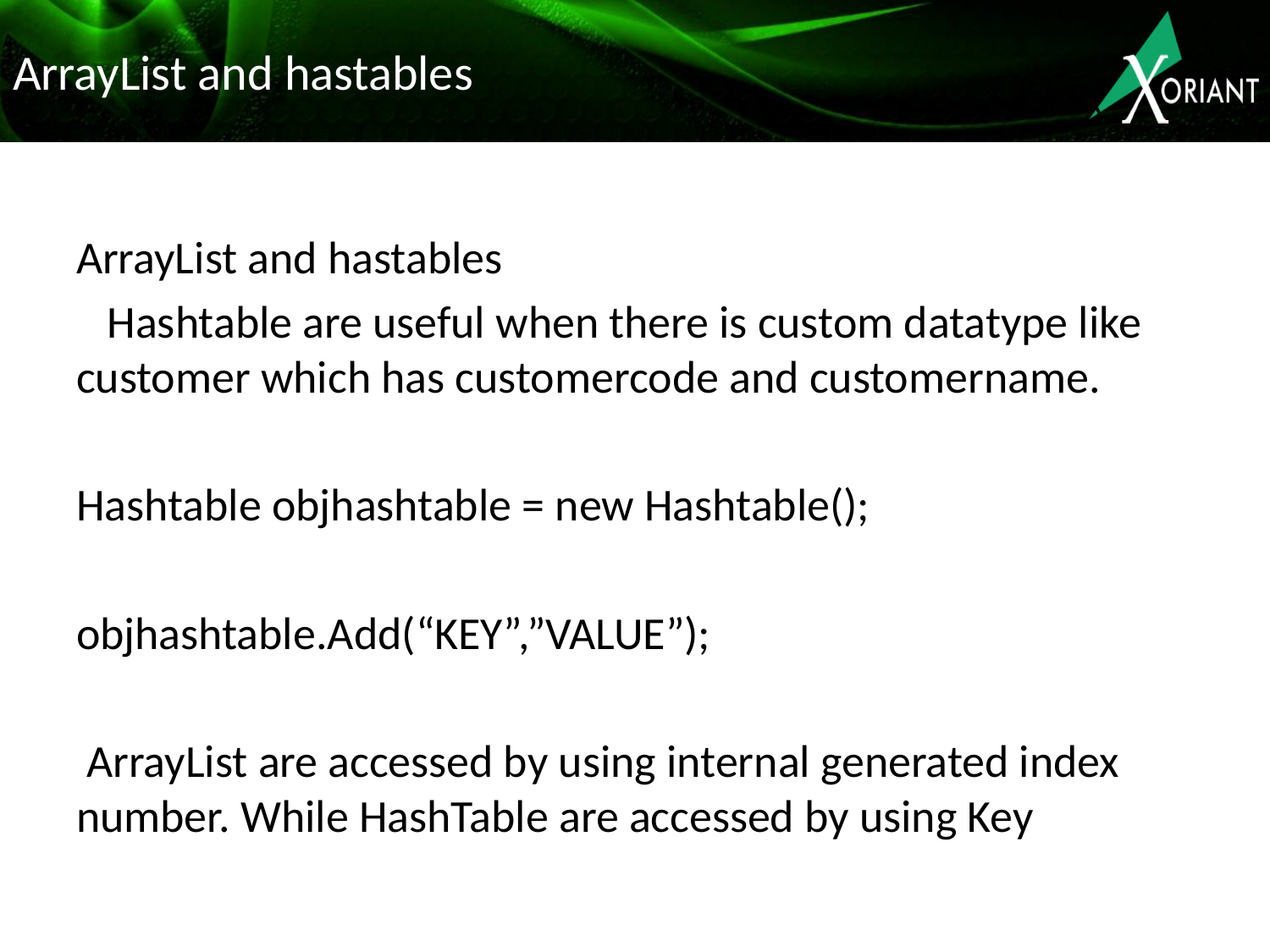

# ArrayList and hastables
ArrayList and hastables
   Hashtable are useful when there is custom datatype like customer which has customercode and customername.

Hashtable objhashtable = new Hashtable();

objhashtable.Add(“KEY”,”VALUE”);

 ArrayList are accessed by using internal generated index number. While HashTable are accessed by using Key